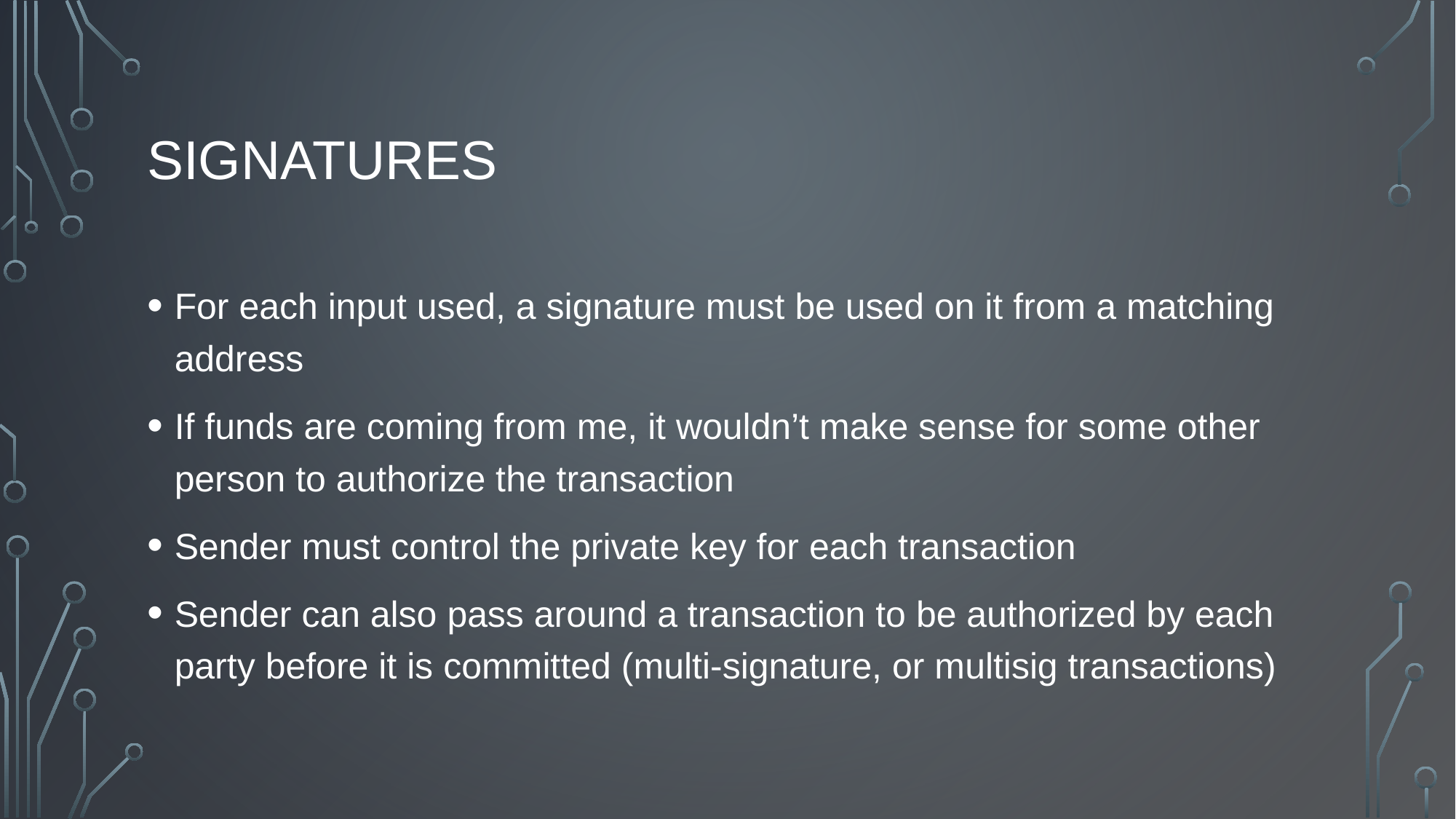

# Signatures
For each input used, a signature must be used on it from a matching address
If funds are coming from me, it wouldn’t make sense for some other person to authorize the transaction
Sender must control the private key for each transaction
Sender can also pass around a transaction to be authorized by each party before it is committed (multi-signature, or multisig transactions)